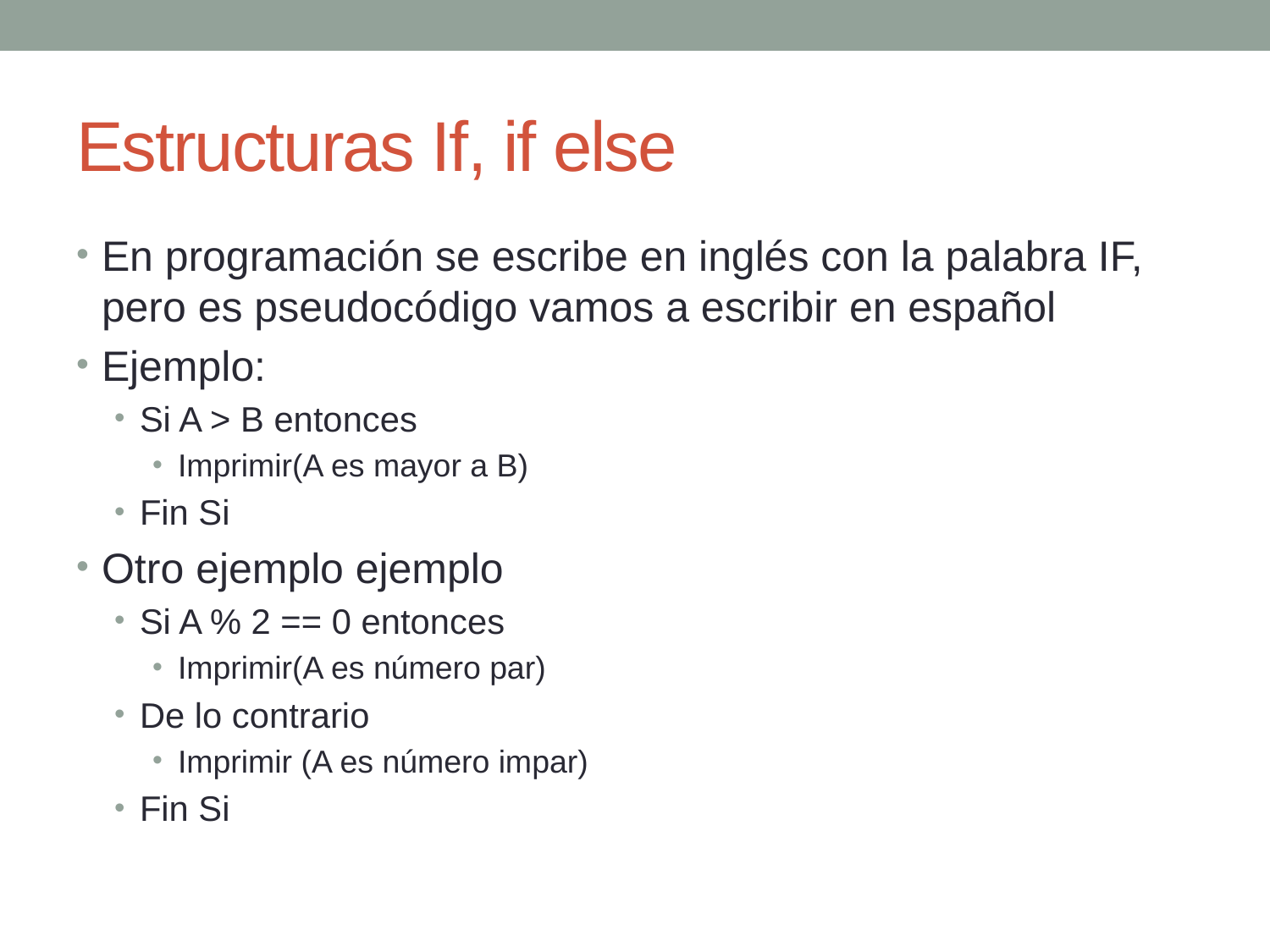

# Estructuras If, if else
En programación se escribe en inglés con la palabra IF, pero es pseudocódigo vamos a escribir en español
Ejemplo:
Si A > B entonces
Imprimir(A es mayor a B)
Fin Si
Otro ejemplo ejemplo
Si A % 2 == 0 entonces
Imprimir(A es número par)
De lo contrario
Imprimir (A es número impar)
Fin Si